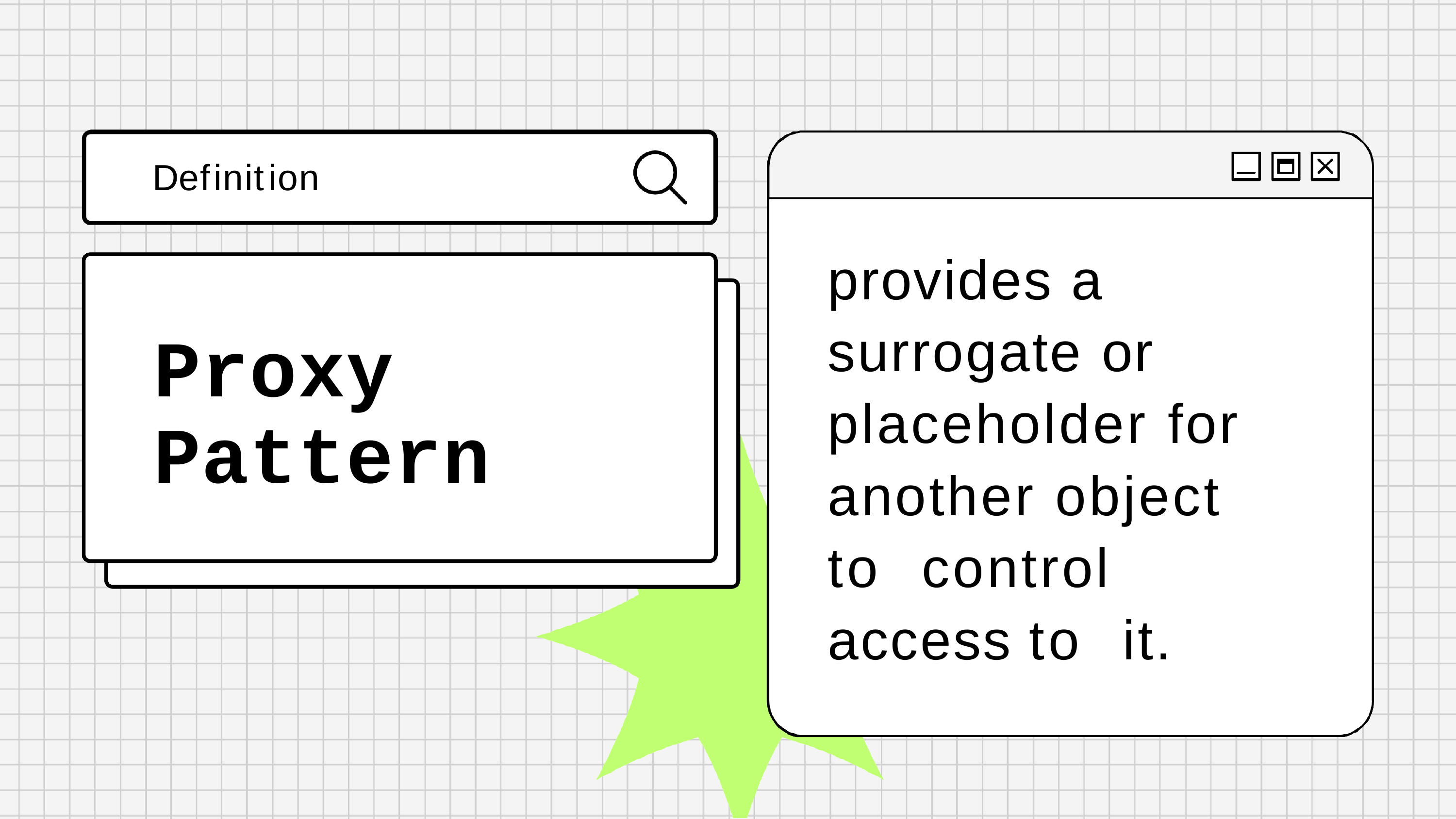

Definition
provides a  surrogate or  placeholder for  another object to  control access to  it.
Proxy  Pattern